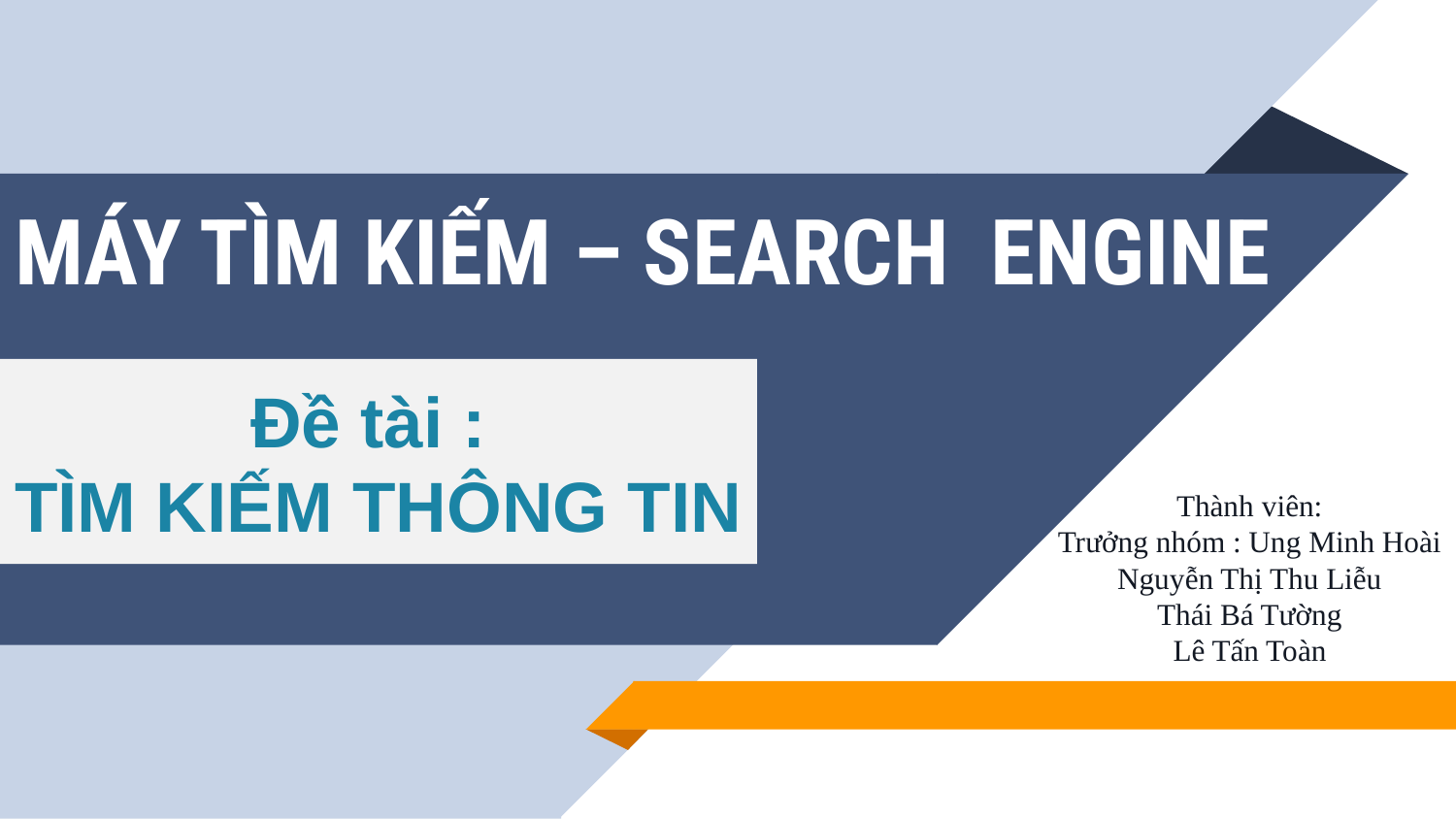

# MÁY TÌM KIẾM – SEARCH  ENGINE
Đề tài :
TÌM KIẾM THÔNG TIN
Thành viên:
Trưởng nhóm : Ung Minh Hoài
Nguyễn Thị Thu Liễu
Thái Bá Tường
Lê Tấn Toàn